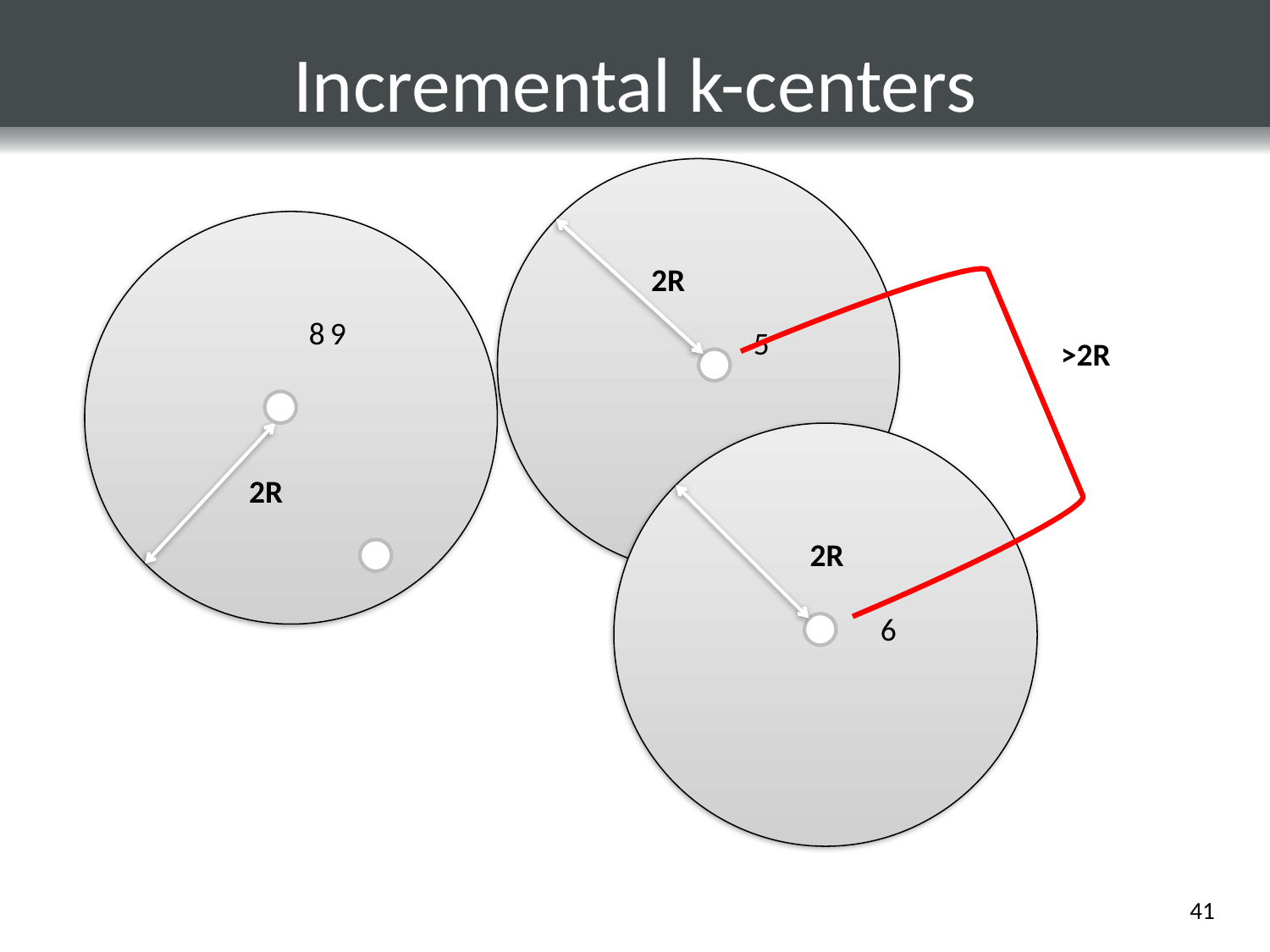

# Incremental k-centers

2R

8
9
5
>2R

2R
2R

6

41